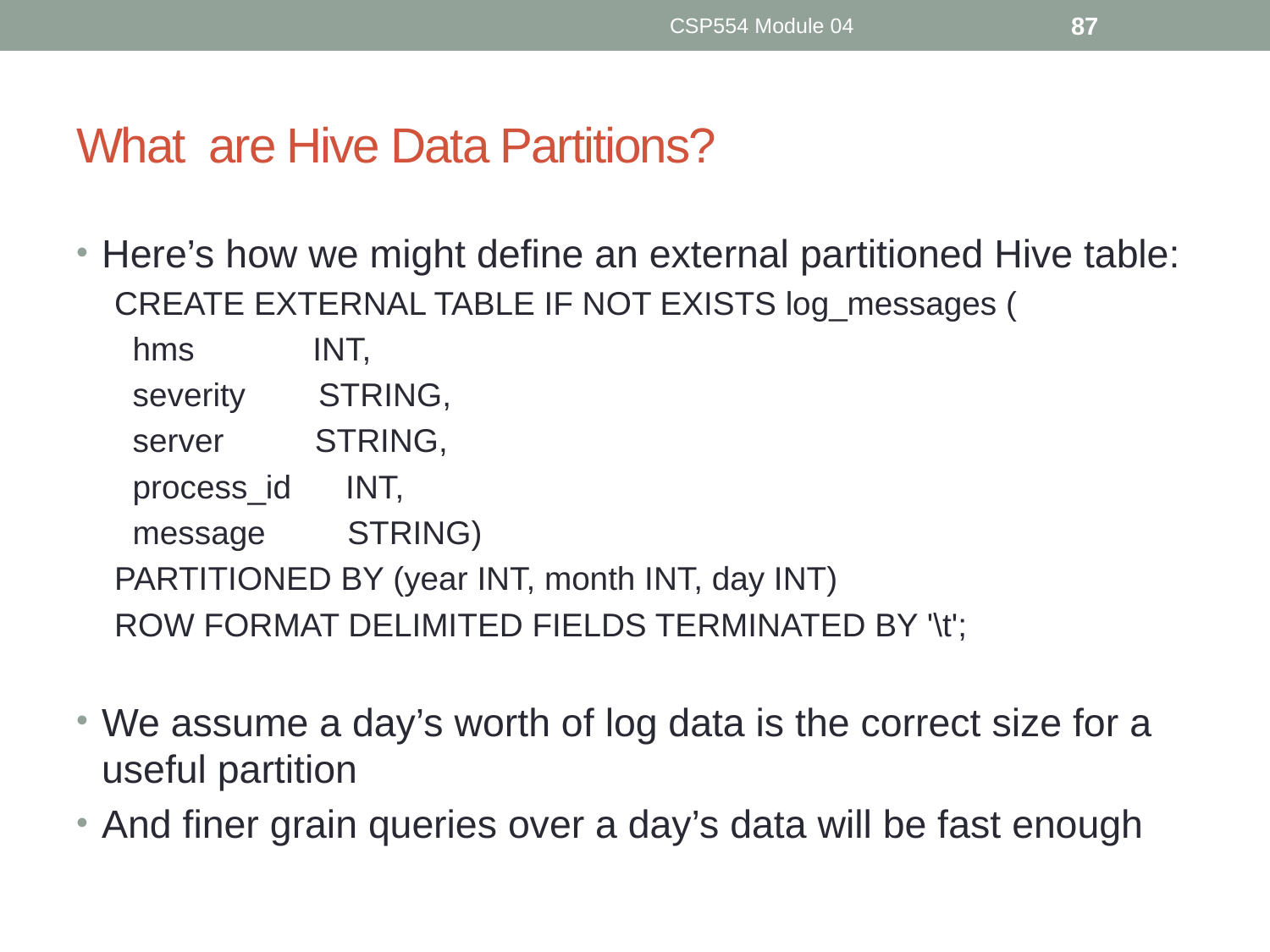

CSP554 Module 04
87
# What  are Hive Data Partitions?
Here’s how we might define an external partitioned Hive table:
CREATE EXTERNAL TABLE IF NOT EXISTS log_messages (
  hms             INT,
  severity        STRING,
  server          STRING,
  process_id      INT,
  message         STRING)
PARTITIONED BY (year INT, month INT, day INT)
ROW FORMAT DELIMITED FIELDS TERMINATED BY '\t';

We assume a day’s worth of log data is the correct size for a useful partition
And finer grain queries over a day’s data will be fast enough